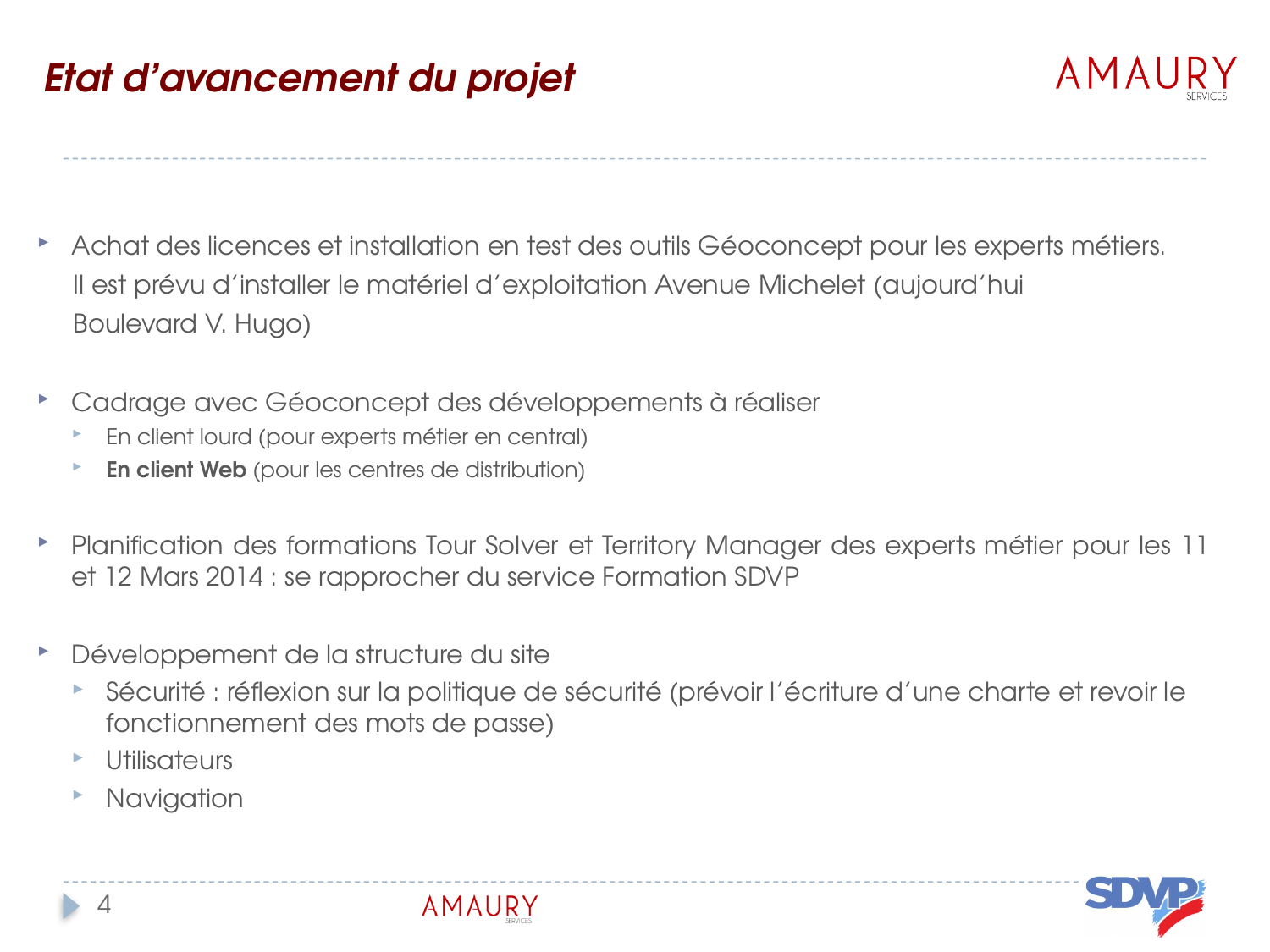

# Etat d’avancement du projet

Achat des licences et installation en test des outils Géoconcept pour les experts métiers.
     Il est prévu d’installer le matériel d’exploitation Avenue Michelet (aujourd’hui
     Boulevard V. Hugo)

Cadrage avec Géoconcept des développements à réaliser
En client lourd (pour experts métier en central)
En client Web (pour les centres de distribution)

Planification des formations Tour Solver et Territory Manager des experts métier pour les 11 et 12 Mars 2014 : se rapprocher du service Formation SDVP

Développement de la structure du site
Sécurité : réflexion sur la politique de sécurité (prévoir l’écriture d’une charte et revoir le fonctionnement des mots de passe)
Utilisateurs
Navigation

4